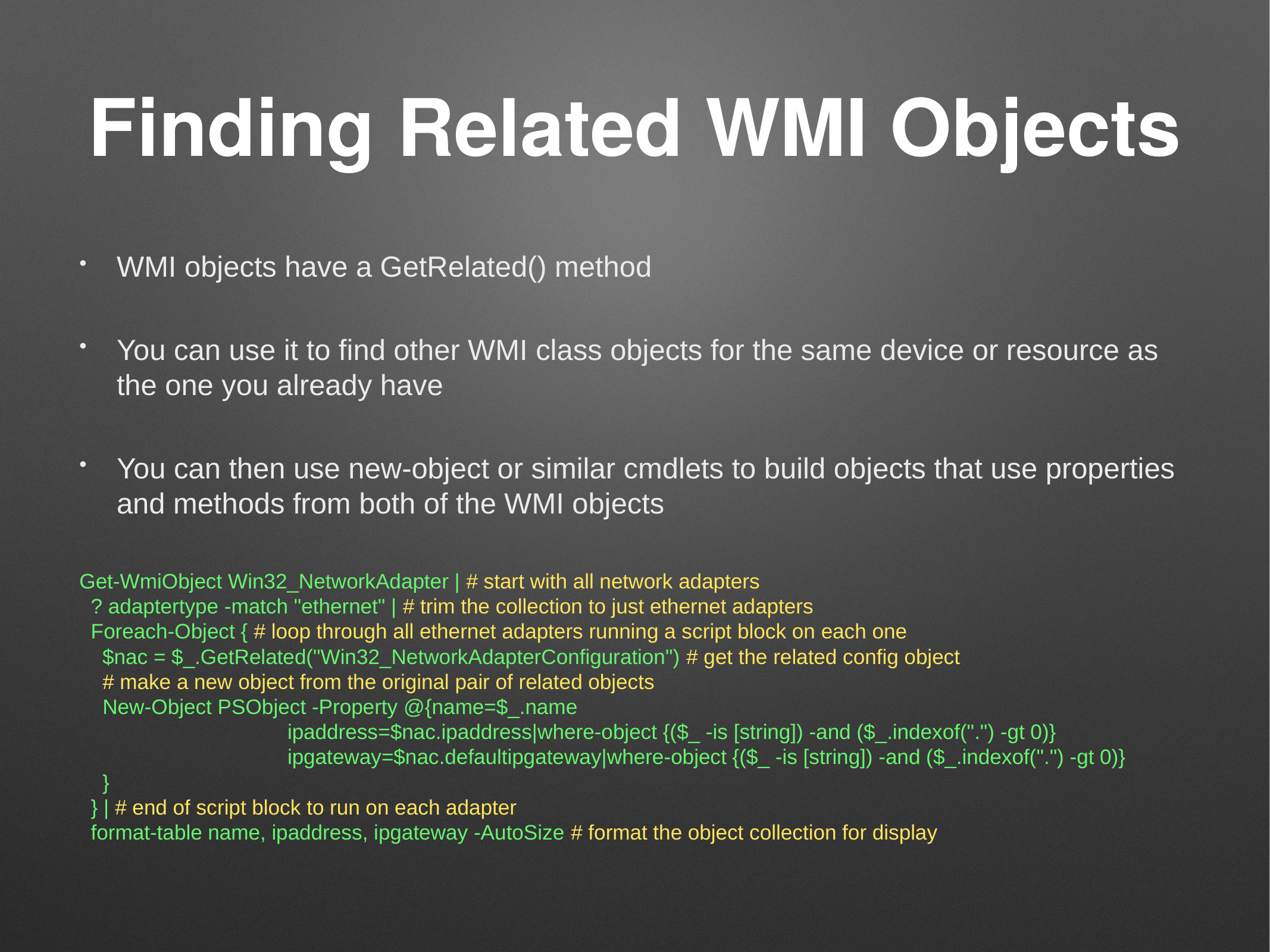

# Finding Related WMI Objects
WMI objects have a GetRelated() method
You can use it to find other WMI class objects for the same device or resource as the one you already have
You can then use new-object or similar cmdlets to build objects that use properties and methods from both of the WMI objects
Get-WmiObject Win32_NetworkAdapter | # start with all network adapters
  ? adaptertype -match "ethernet" | # trim the collection to just ethernet adapters
  Foreach-Object { # loop through all ethernet adapters running a script block on each one
    $nac = $_.GetRelated("Win32_NetworkAdapterConfiguration") # get the related config object
    # make a new object from the original pair of related objects
    New-Object PSObject -Property @{name=$_.name
                                    ipaddress=$nac.ipaddress|where-object {($_ -is [string]) -and ($_.indexof(".") -gt 0)}
                                    ipgateway=$nac.defaultipgateway|where-object {($_ -is [string]) -and ($_.indexof(".") -gt 0)}
    }
  } | # end of script block to run on each adapter
  format-table name, ipaddress, ipgateway -AutoSize # format the object collection for display